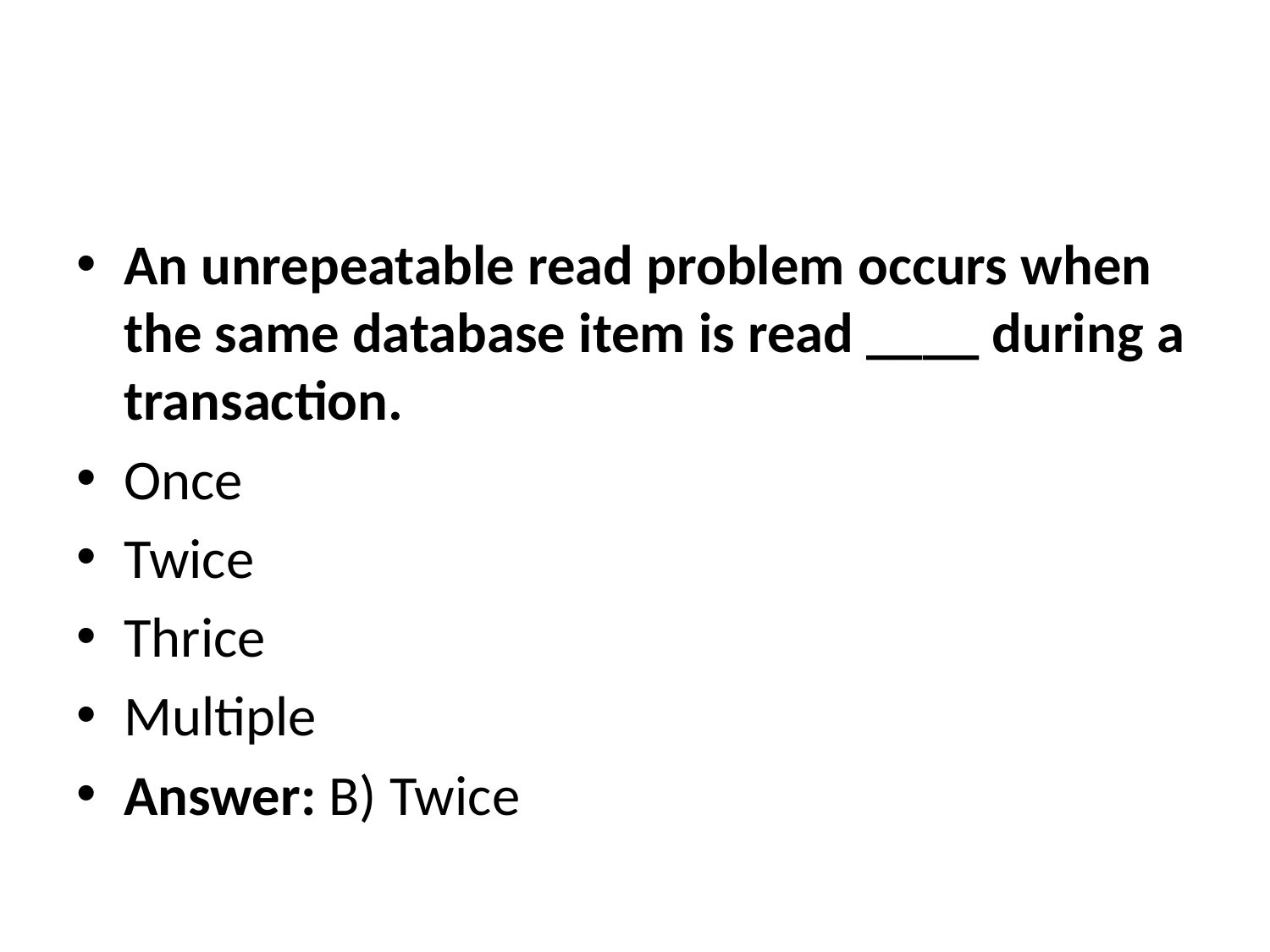

#
An unrepeatable read problem occurs when the same database item is read ____ during a transaction.
Once
Twice
Thrice
Multiple
Answer: B) Twice